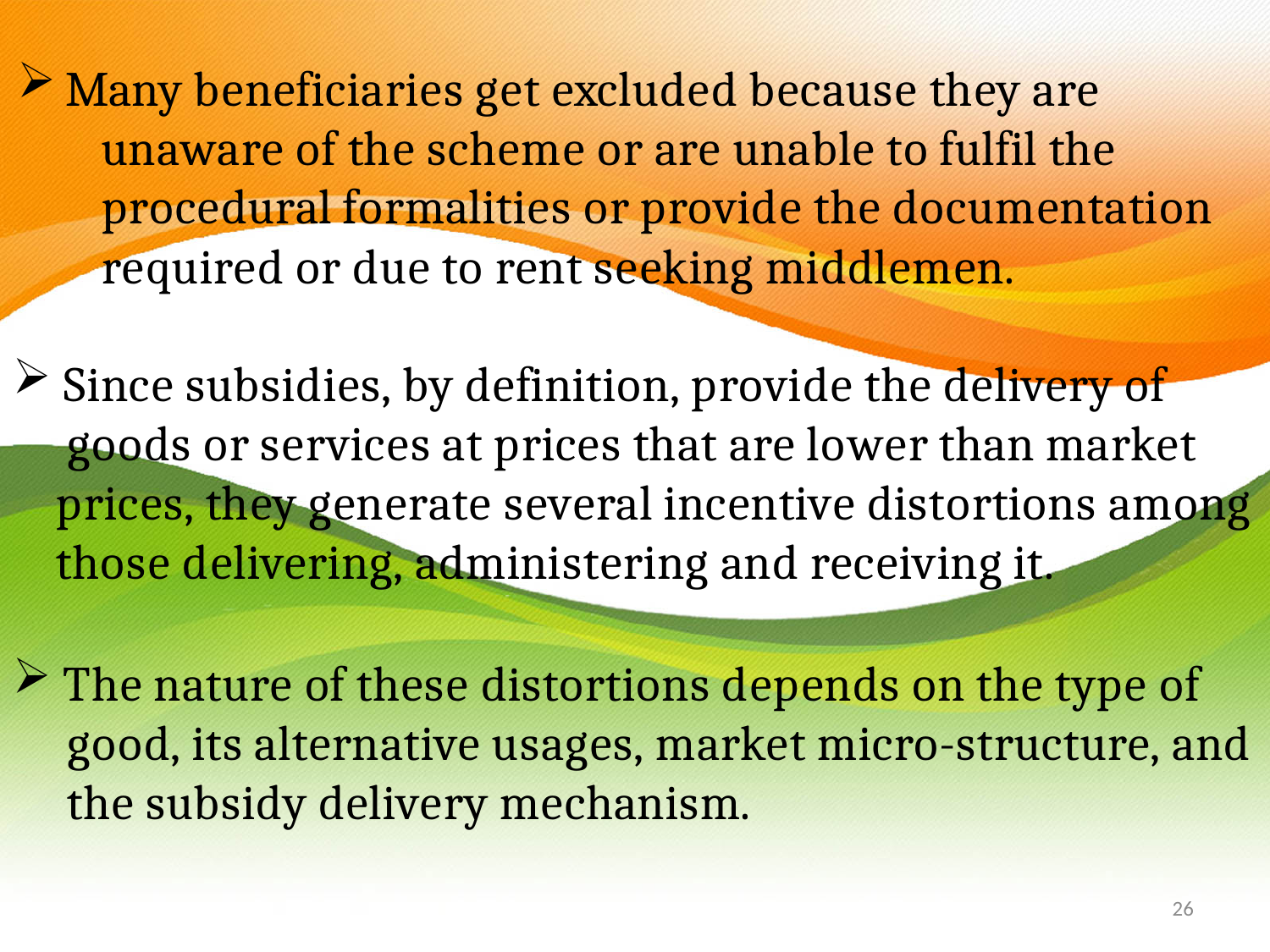

# Many beneficiaries get excluded because they are unaware of the scheme or are unable to fulfil the procedural formalities or provide the documentation required or due to rent seeking middlemen.
 Since subsidies, by definition, provide the delivery of
     goods or services at prices that are lower than market
    prices, they generate several incentive distortions among
    those delivering, administering and receiving it.
 The nature of these distortions depends on the type of
     good, its alternative usages, market micro-structure, and
     the subsidy delivery mechanism.

26